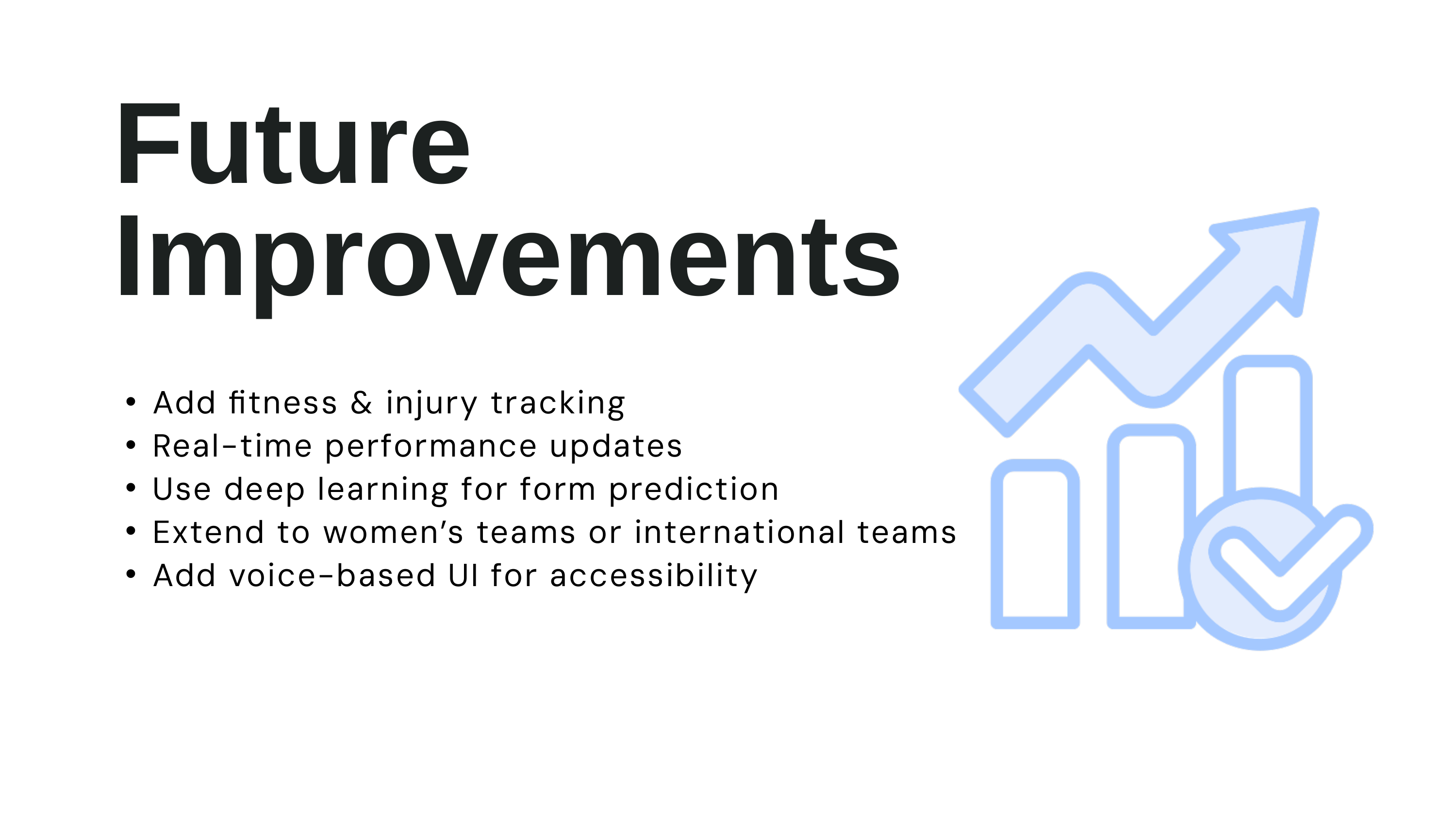

Future Improvements

Add fitness & injury tracking
Real-time performance updates
Use deep learning for form prediction
Extend to women’s teams or international teams
Add voice-based UI for accessibility